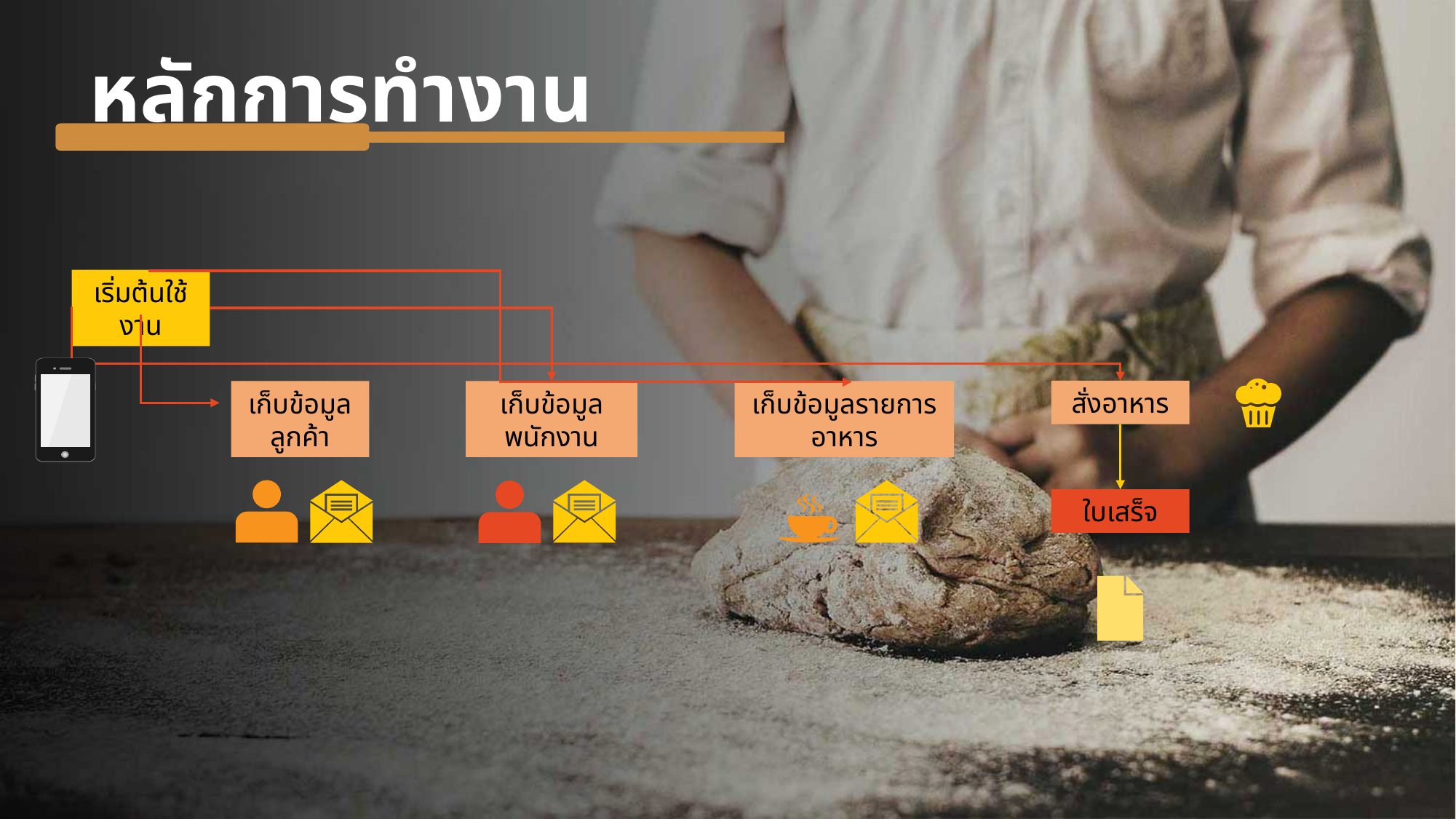

หลักการทำงาน

เริ่มต้นใช้งาน

สั่งอาหาร
เก็บข้อมูลลูกค้า
เก็บข้อมูลพนักงาน
เก็บข้อมูลรายการอาหาร

ใบเสร็จ